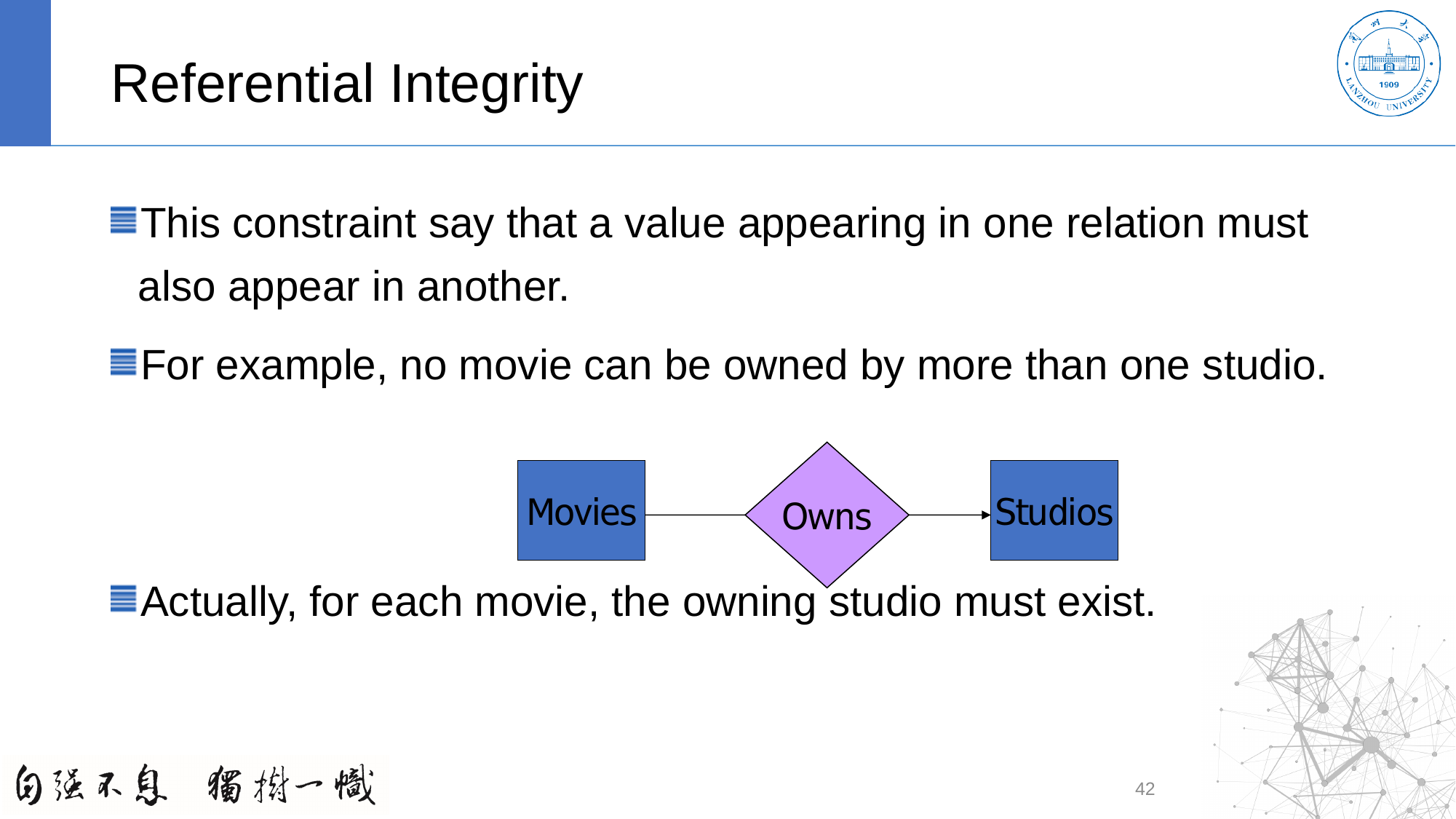

# Referential Integrity
This constraint say that a value appearing in one relation must also appear in another.
For example, no movie can be owned by more than one studio.

Actually, for each movie, the owning studio must exist.

Owns
Movies
Studios

42